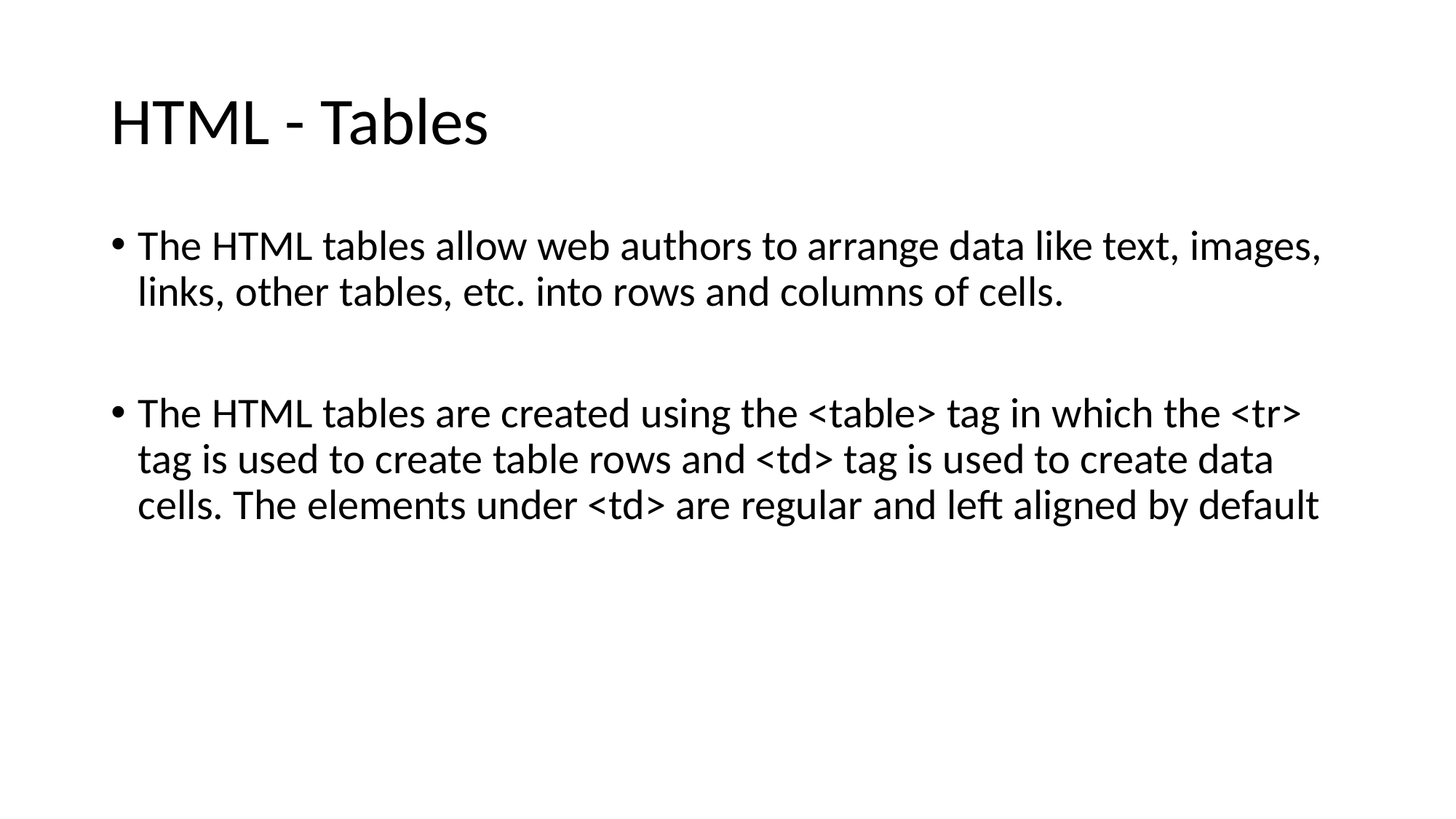

# HTML - Tables
The HTML tables allow web authors to arrange data like text, images, links, other tables, etc. into rows and columns of cells.

The HTML tables are created using the <table> tag in which the <tr> tag is used to create table rows and <td> tag is used to create data cells. The elements under <td> are regular and left aligned by default